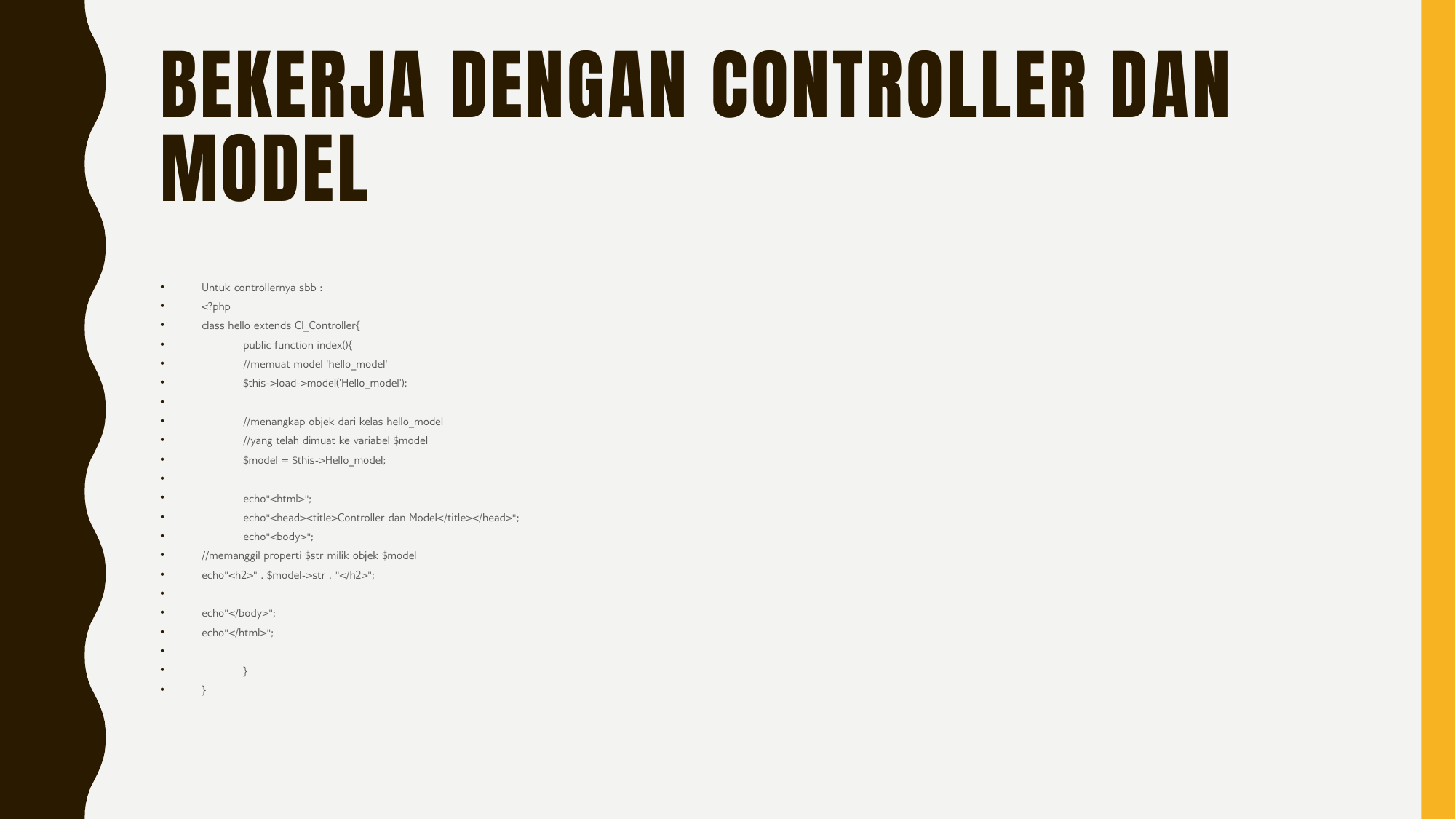

# Bekerja dengan controller dan model
Untuk controllernya sbb :
<?php
class hello extends CI_Controller{
	public function index(){
	//memuat model 'hello_model'
	$this->load->model('Hello_model');

	//menangkap objek dari kelas hello_model
	//yang telah dimuat ke variabel $model
	$model = $this->Hello_model;

	echo"<html>";
	echo"<head><title>Controller dan Model</title></head>";
	echo"<body>";
//memanggil properti $str milik objek $model
echo"<h2>" . $model->str . "</h2>";

echo"</body>";
echo"</html>";

	}
}